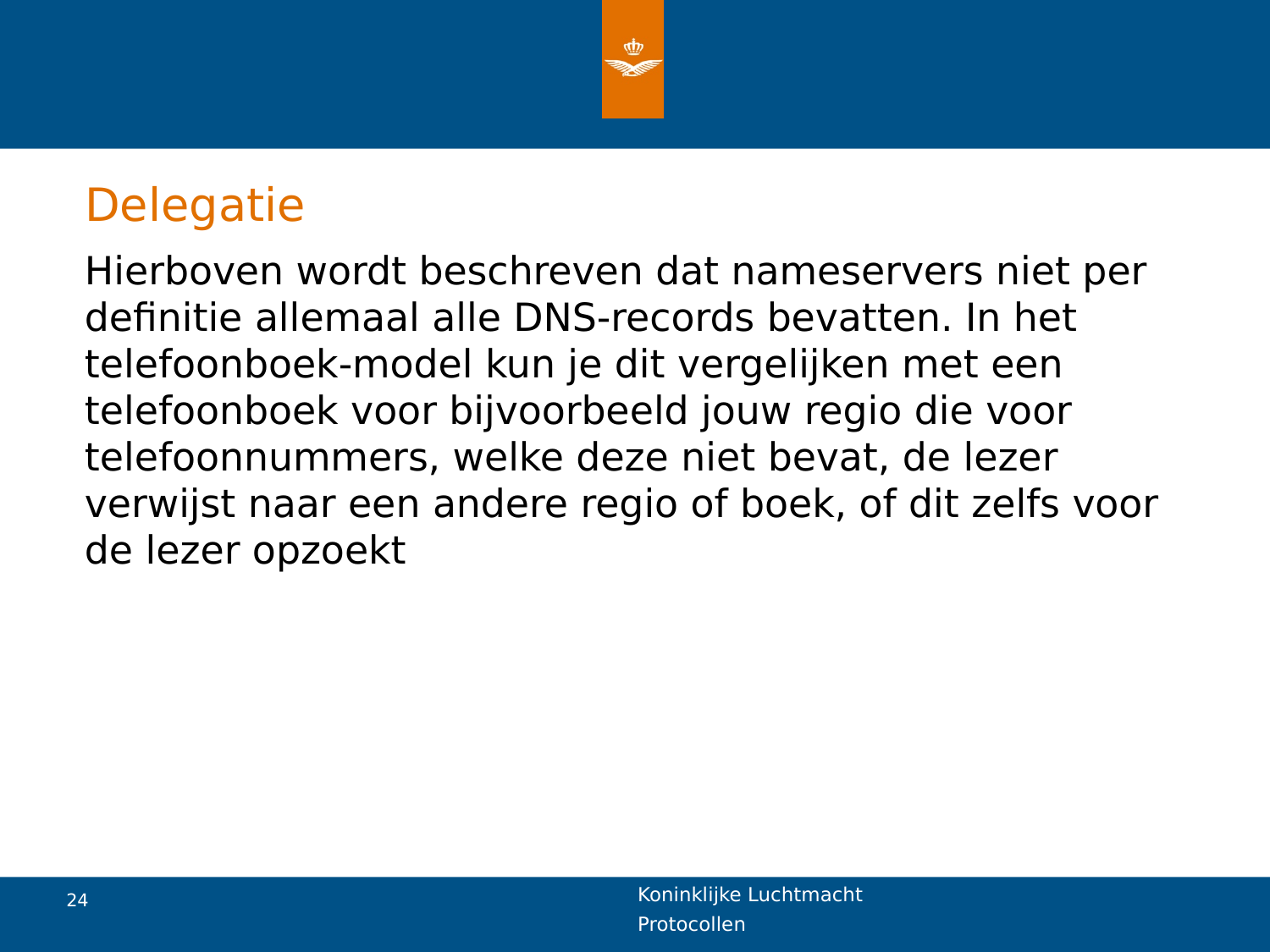

# Delegatie
Hierboven wordt beschreven dat nameservers niet per definitie allemaal alle DNS-records bevatten. In het telefoonboek-model kun je dit vergelijken met een telefoonboek voor bijvoorbeeld jouw regio die voor telefoonnummers, welke deze niet bevat, de lezer verwijst naar een andere regio of boek, of dit zelfs voor de lezer opzoekt